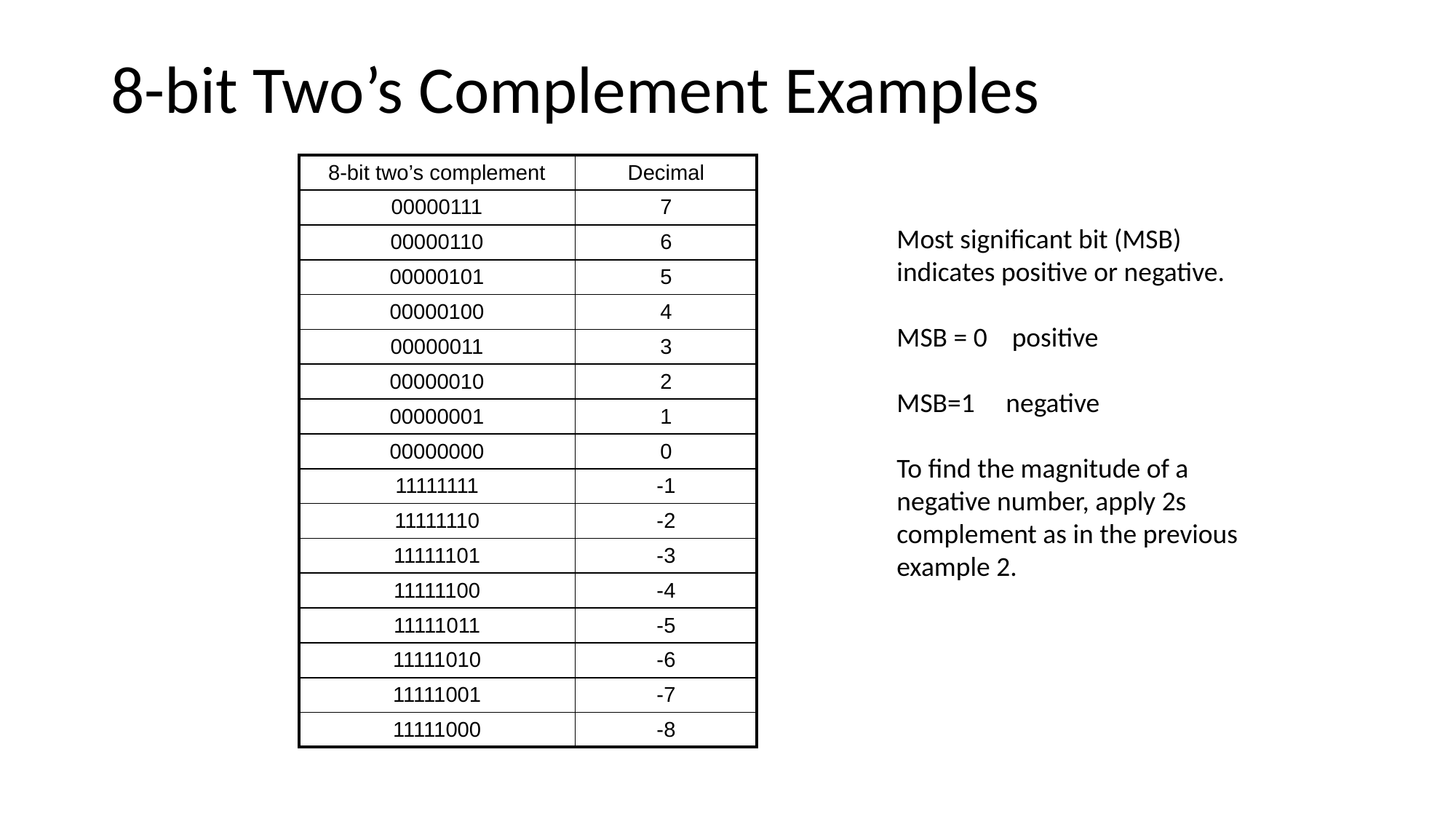

# 8-bit Two’s Complement Examples
| 8-bit two’s complement | Decimal |
| --- | --- |
| 00000111 | 7 |
| 00000110 | 6 |
| 00000101 | 5 |
| 00000100 | 4 |
| 00000011 | 3 |
| 00000010 | 2 |
| 00000001 | 1 |
| 00000000 | 0 |
| 11111111 | -1 |
| 11111110 | -2 |
| 11111101 | -3 |
| 11111100 | -4 |
| 11111011 | -5 |
| 11111010 | -6 |
| 11111001 | -7 |
| 11111000 | -8 |
Most significant bit (MSB) indicates positive or negative.

MSB = 0    positive

MSB=1     negative

To find the magnitude of a negative number, apply 2s complement as in the previous example 2.